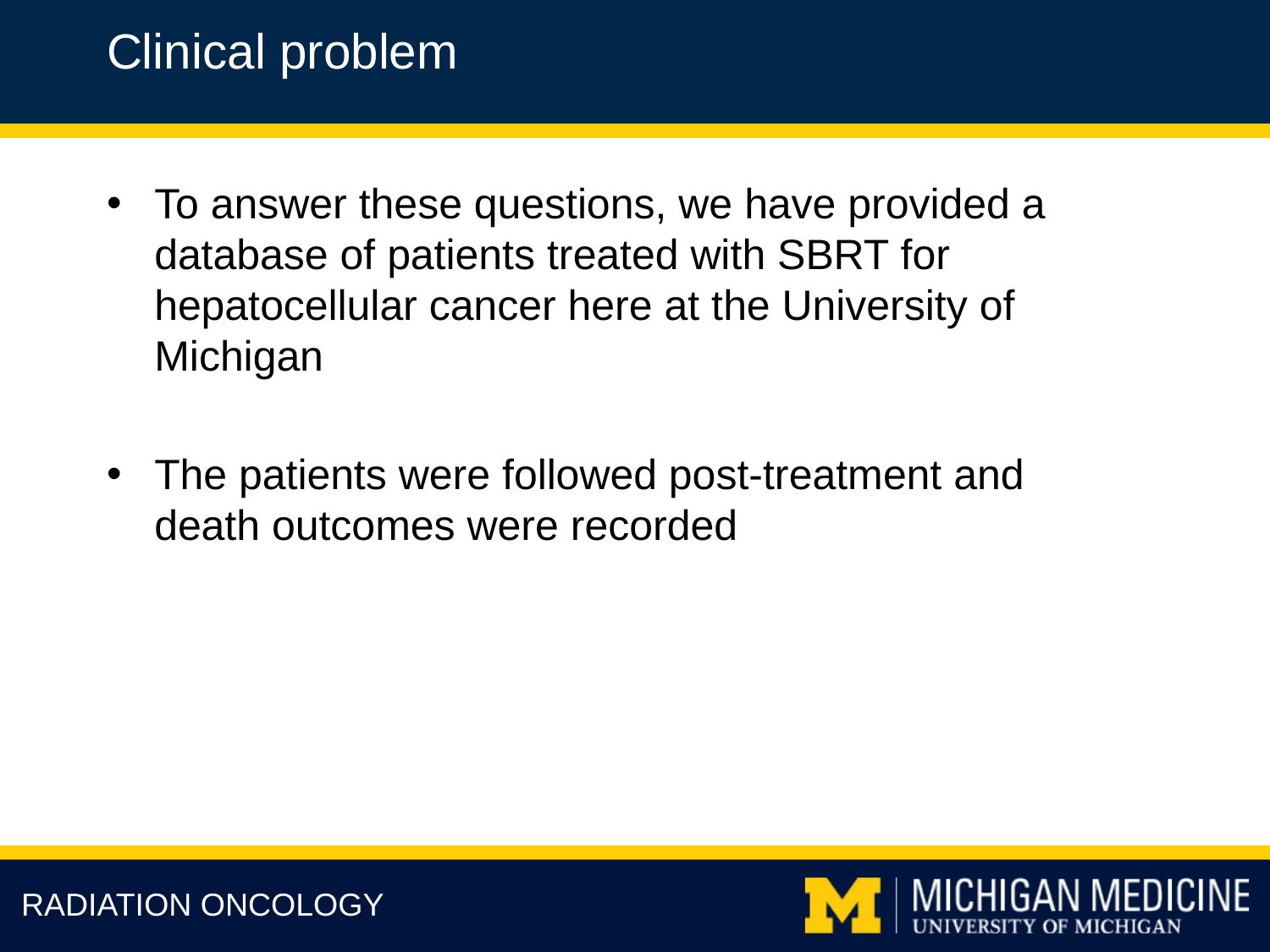

Clinical problem
To answer these questions, we have provided a database of patients treated with SBRT for hepatocellular cancer here at the University of Michigan

The patients were followed post-treatment and death outcomes were recorded

RADIATION ONCOLOGY